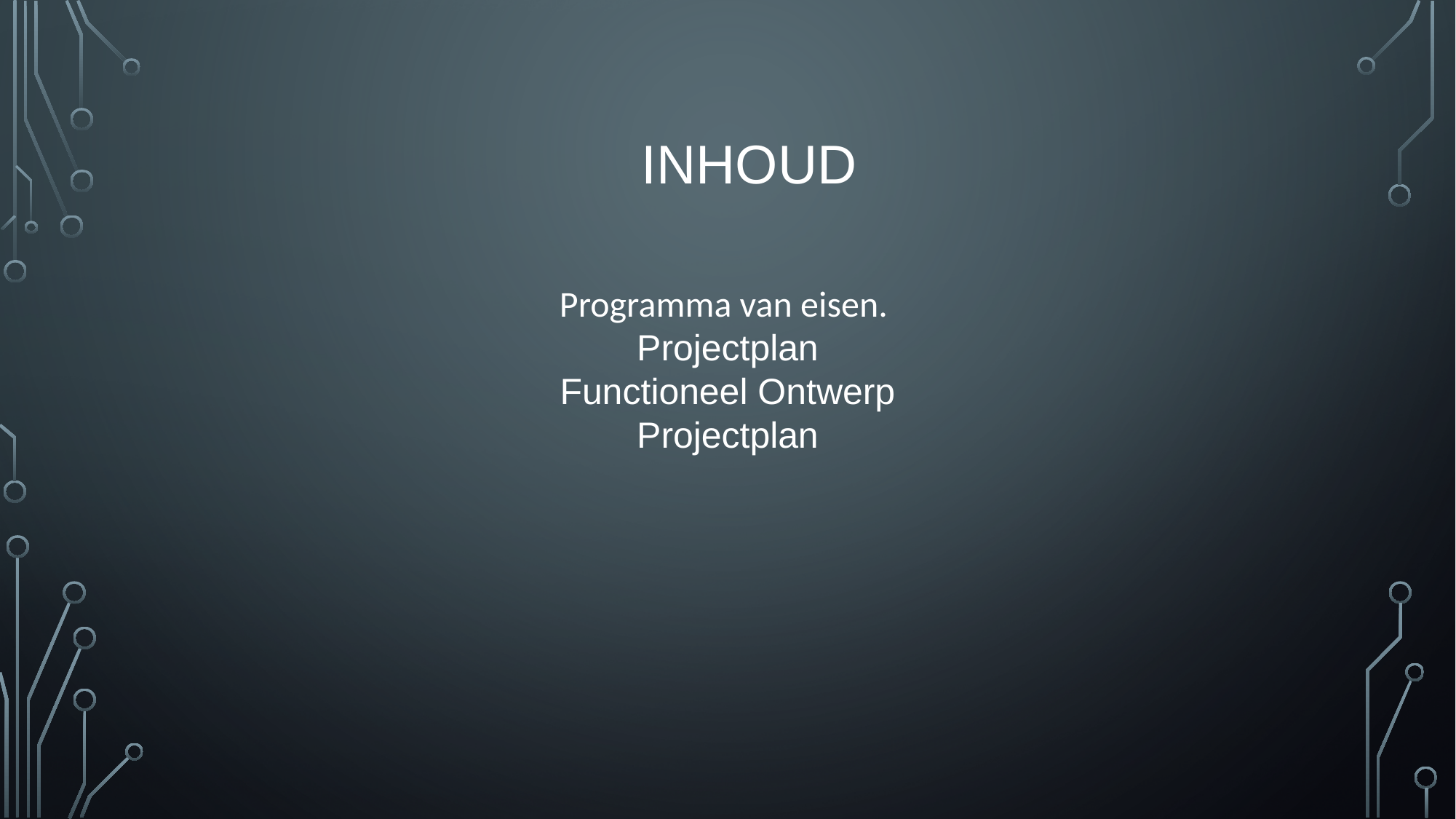

# Inhoud
Programma van eisen.
Projectplan
Functioneel Ontwerp
Projectplan